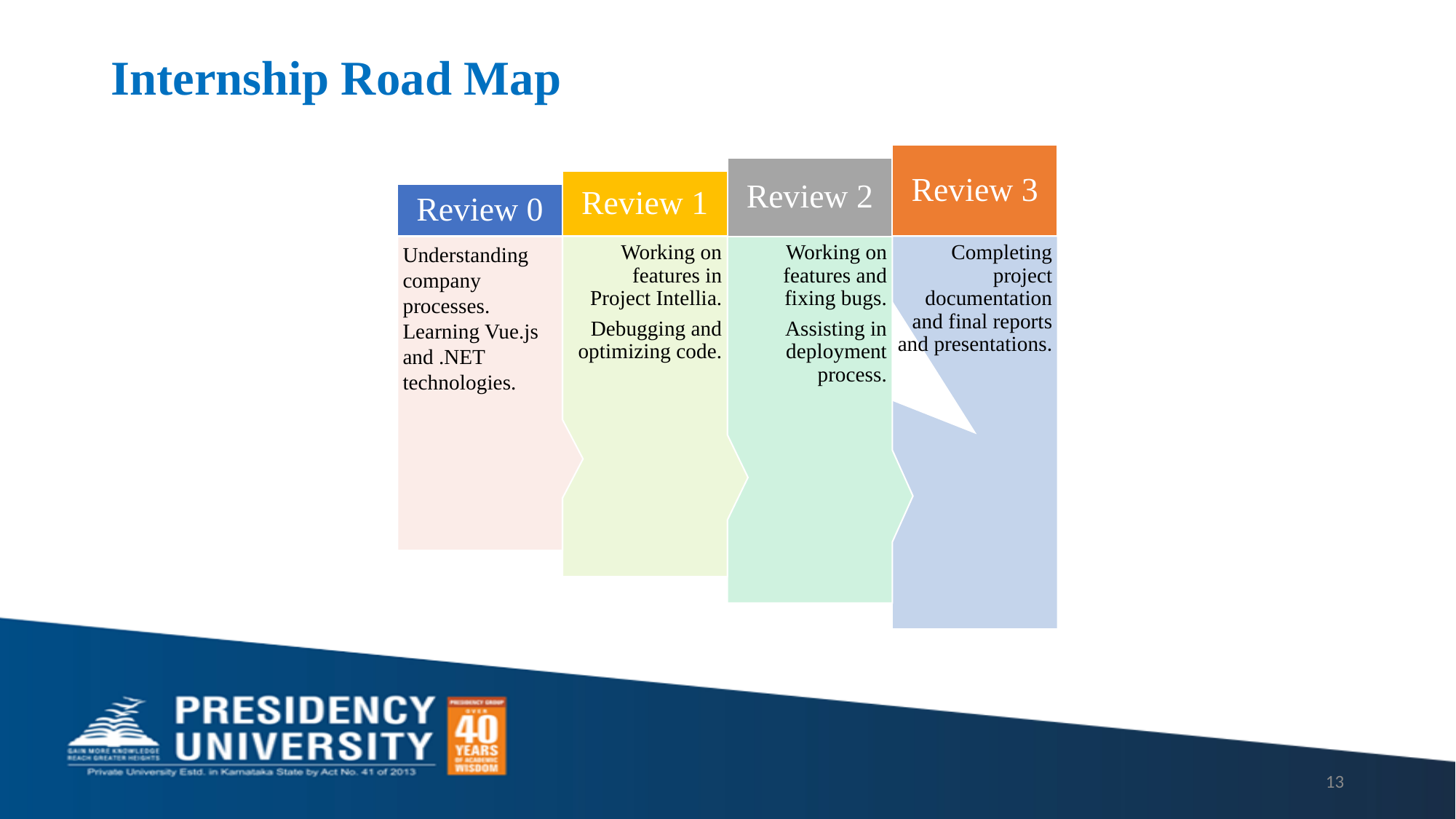

# Internship Road Map
Completing project documentation and final reports and presentations.
Review 3
Working on features and fixing bugs.
Assisting in deployment process.
Review 2
Working on features in Project Intellia.
Debugging and optimizing code.
Review 1
Understanding company processes.
Learning Vue.js and .NET technologies.

Review 0
13